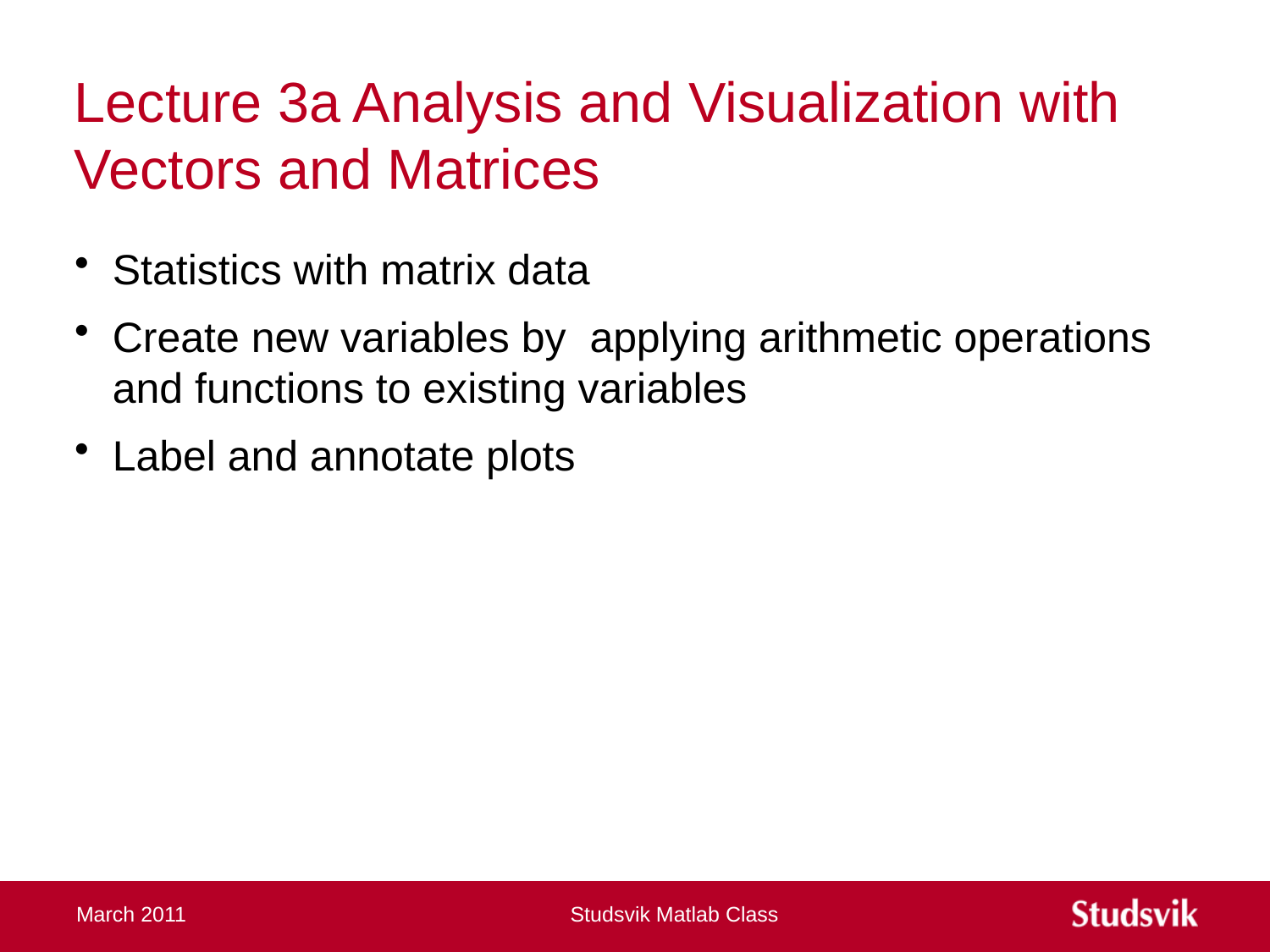

# Lecture 3a Analysis and Visualization with Vectors and Matrices
Statistics with matrix data
Create new variables by  applying arithmetic operations and functions to existing variables
Label and annotate plots

March 2011
Studsvik Matlab Class